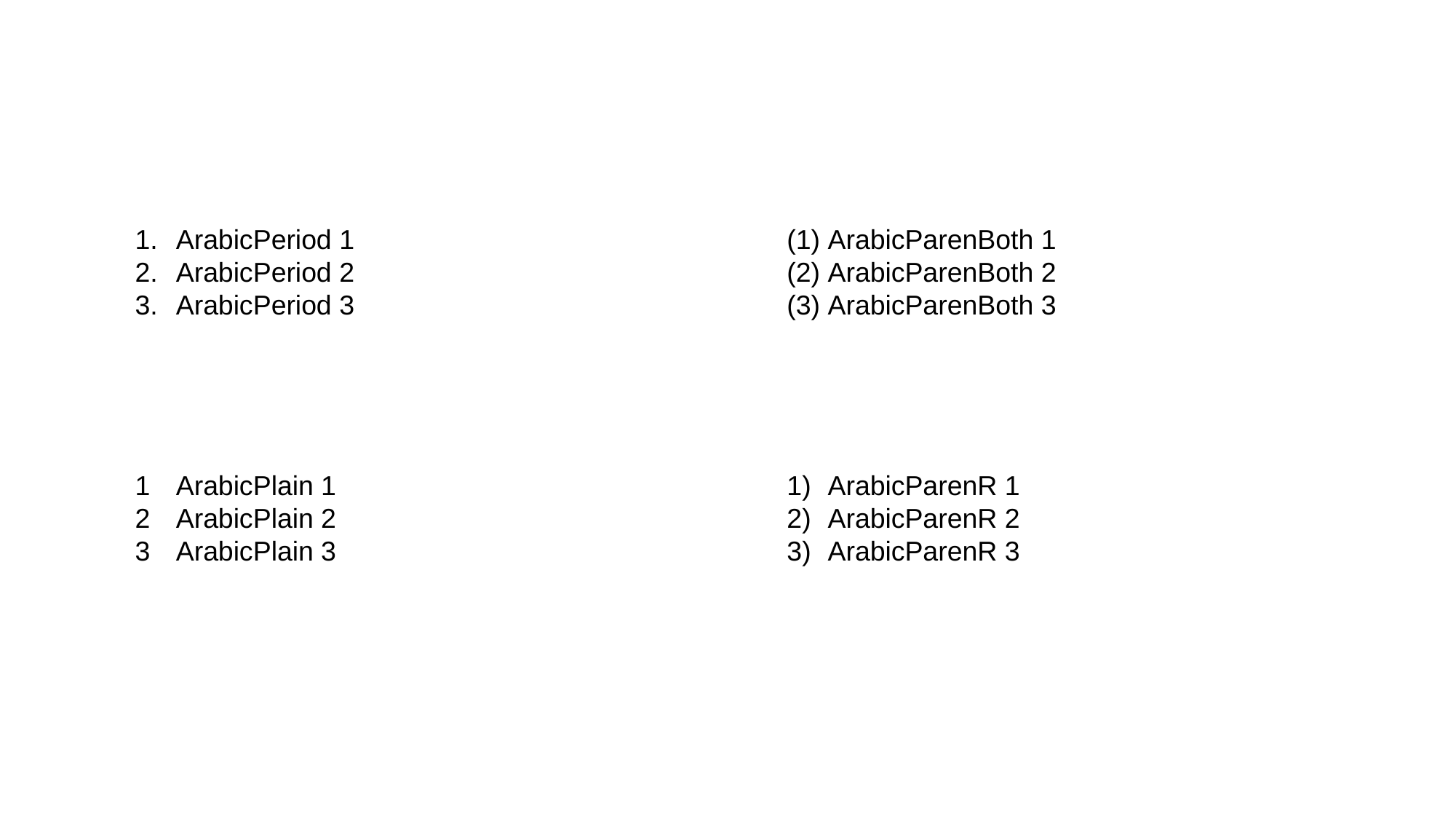

ArabicPeriod 1
ArabicPeriod 2
ArabicPeriod 3
ArabicParenBoth 1
ArabicParenBoth 2
ArabicParenBoth 3
ArabicPlain 1
ArabicPlain 2
ArabicPlain 3
ArabicParenR 1
ArabicParenR 2
ArabicParenR 3